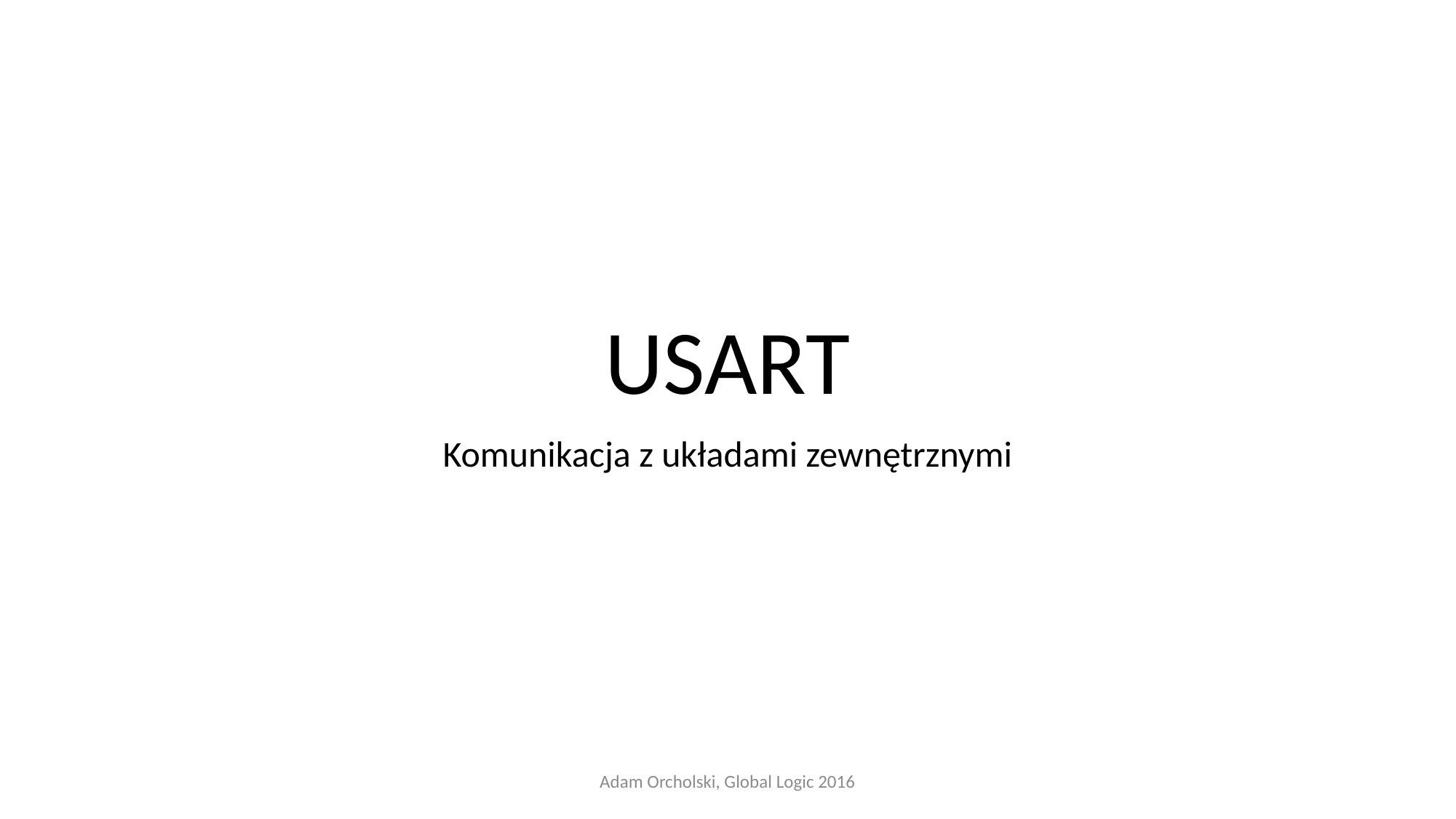

# USART
Komunikacja z układami zewnętrznymi
Adam Orcholski, Global Logic 2016